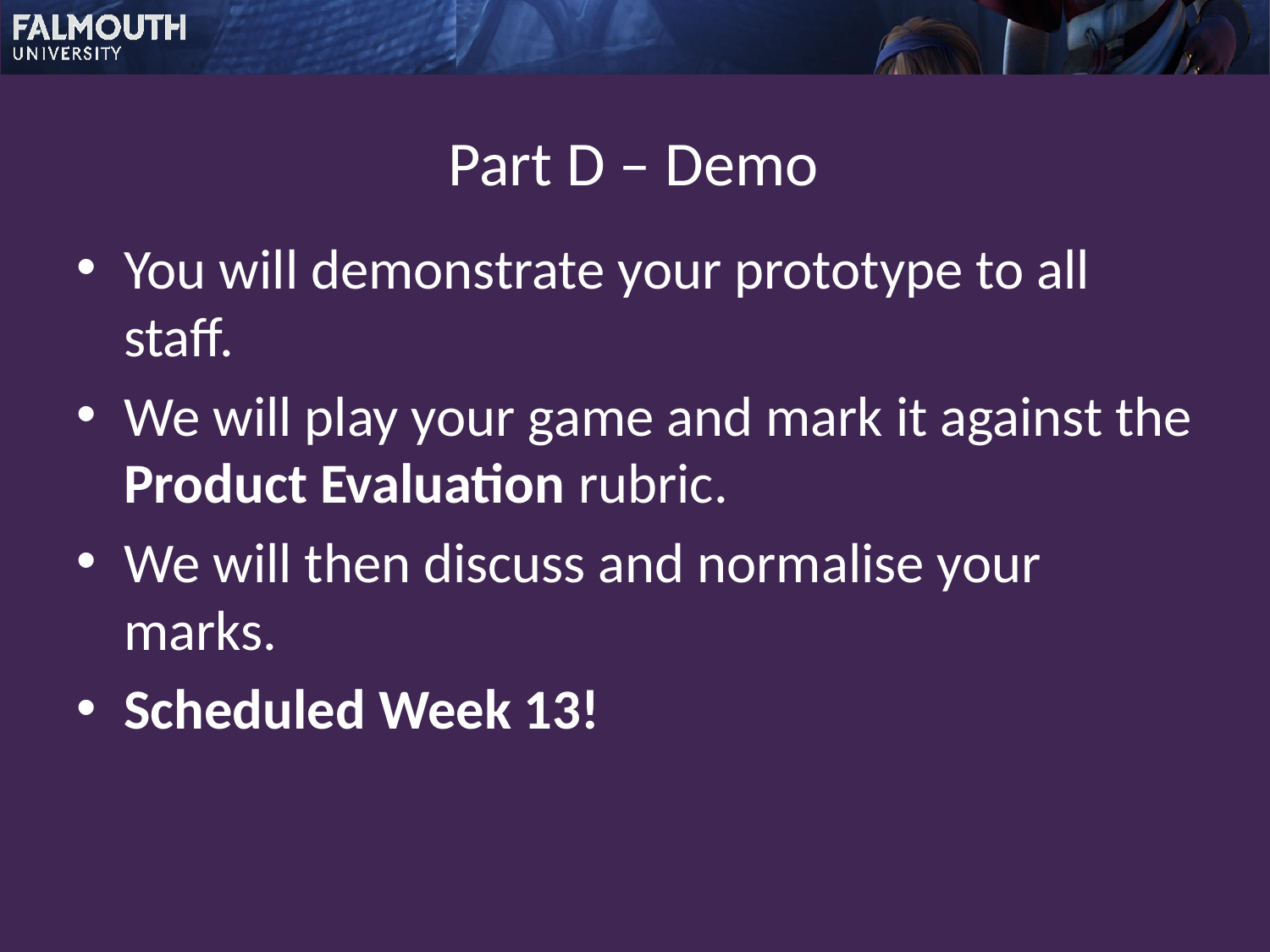

# Part D – Demo
You will demonstrate your prototype to all staff.
We will play your game and mark it against the Product Evaluation rubric.
We will then discuss and normalise your marks.
Scheduled Week 13!